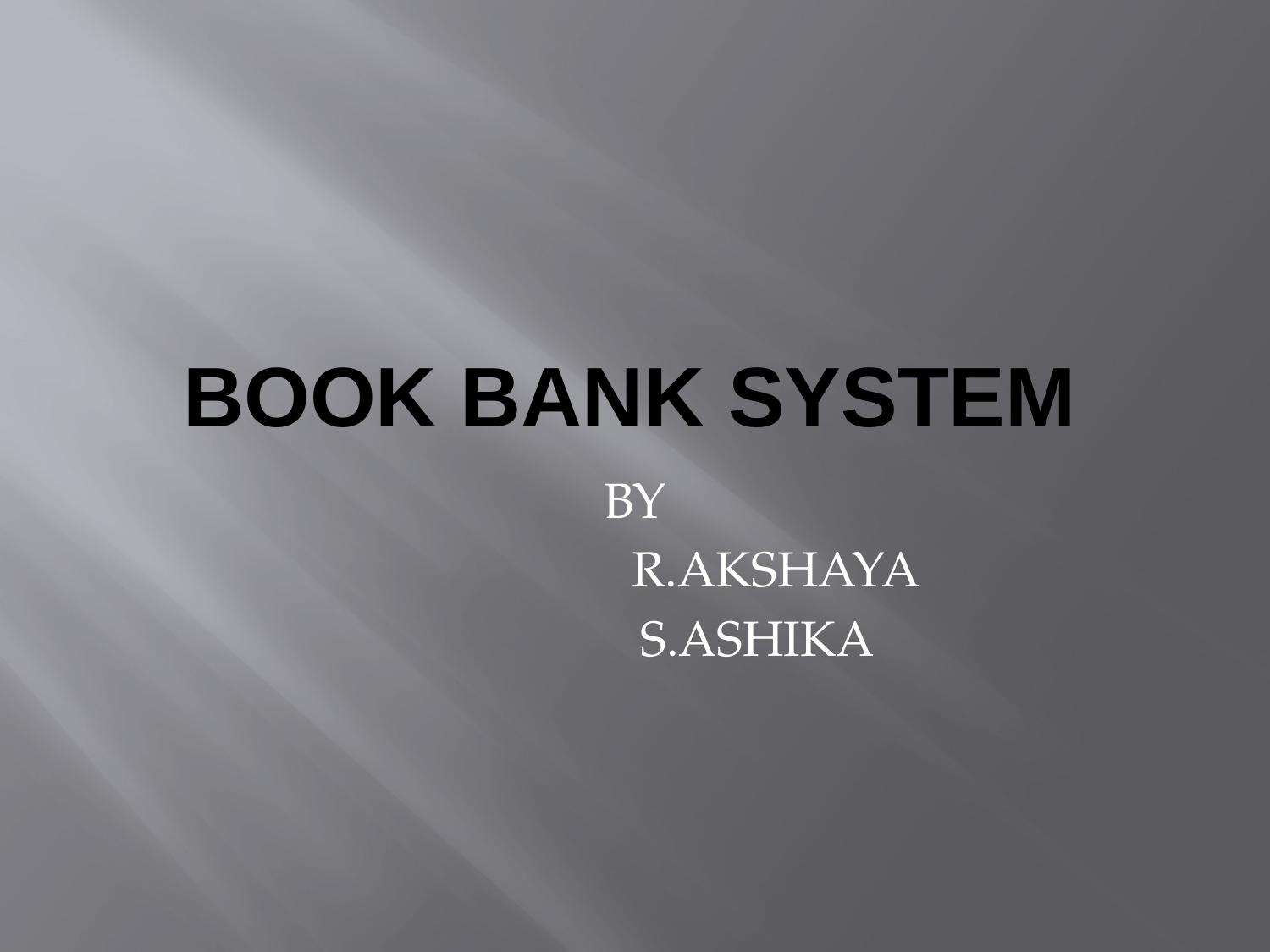

# BOOK BANK SYSTEM
BY
                       R.AKSHAYA
                    S.ASHIKA